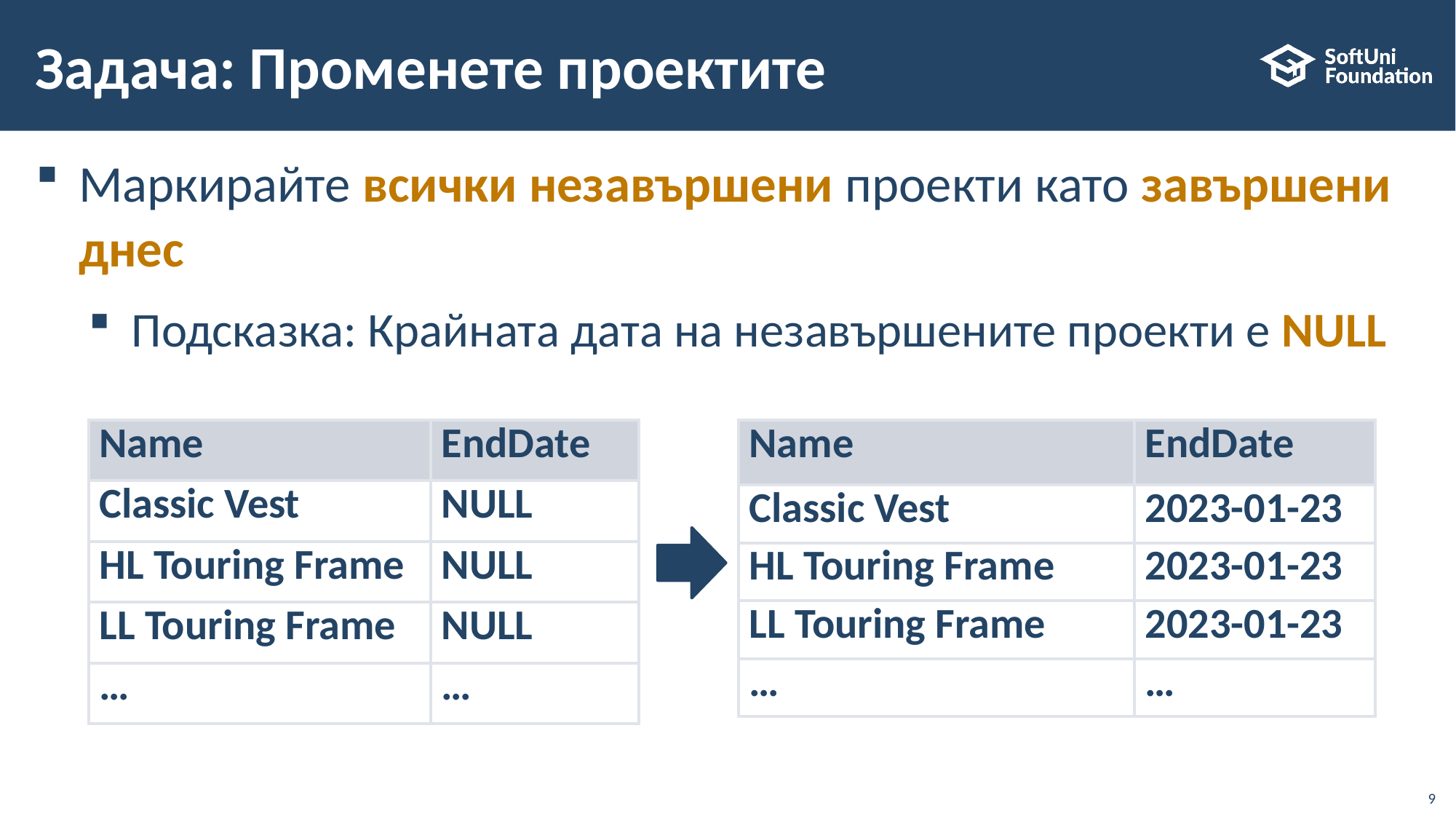

# Задача: Променете проектите
Маркирайте всички незавършени проекти като завършени днес
Подсказка: Крайната дата на незавършените проекти е NULL

| Name | EndDate |
| --- | --- |
| Classic Vest | NULL |
| HL Touring Frame | NULL |
| LL Touring Frame | NULL |
| … | … |
| Name | EndDate |
| --- | --- |
| Classic Vest | 2023-01-23 |
| HL Touring Frame | 2023-01-23 |
| LL Touring Frame | 2023-01-23 |
| … | … |

9